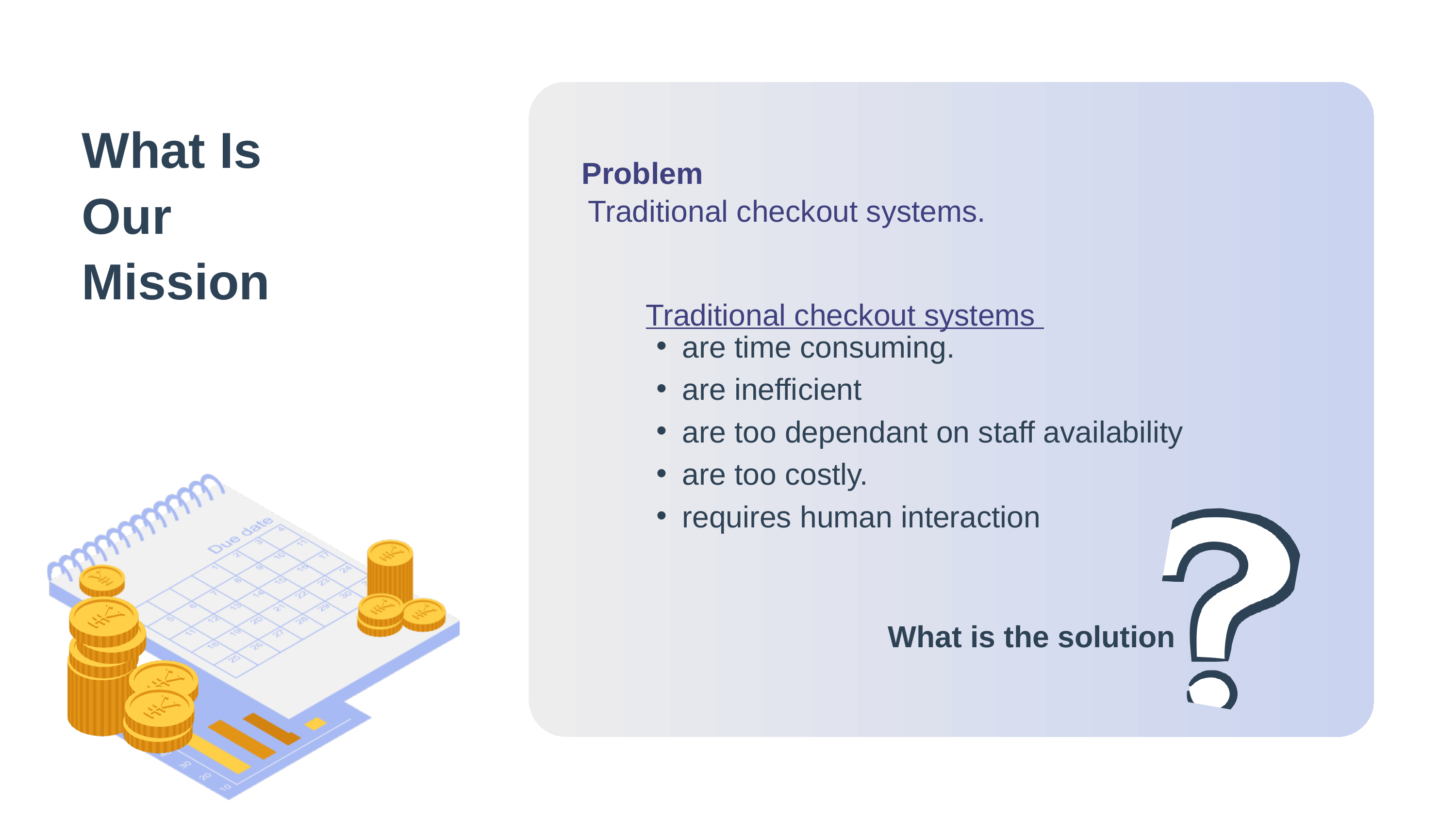

What Is Our Mission

Problem
Traditional checkout systems.

are time consuming.
are inefficient
are too dependant on staff availability
are too costly.
requires human interaction
Traditional checkout systems

What is the solution